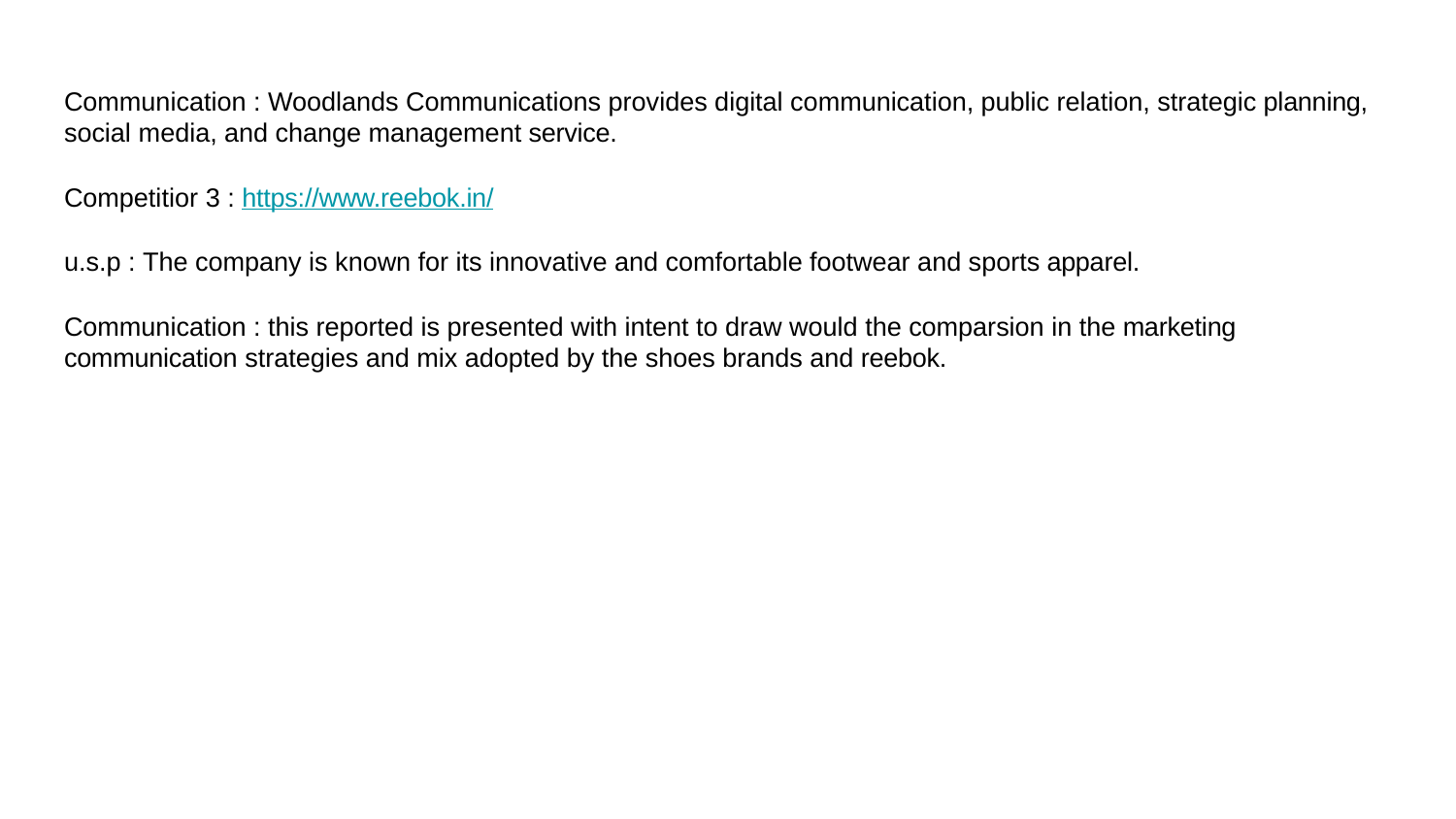

Communication : Woodlands Communications provides digital communication, public relation, strategic planning, social media, and change management service.

Competitior 3 : https://www.reebok.in/

u.s.p : The company is known for its innovative and comfortable footwear and sports apparel.

Communication : this reported is presented with intent to draw would the comparsion in the marketing communication strategies and mix adopted by the shoes brands and reebok.